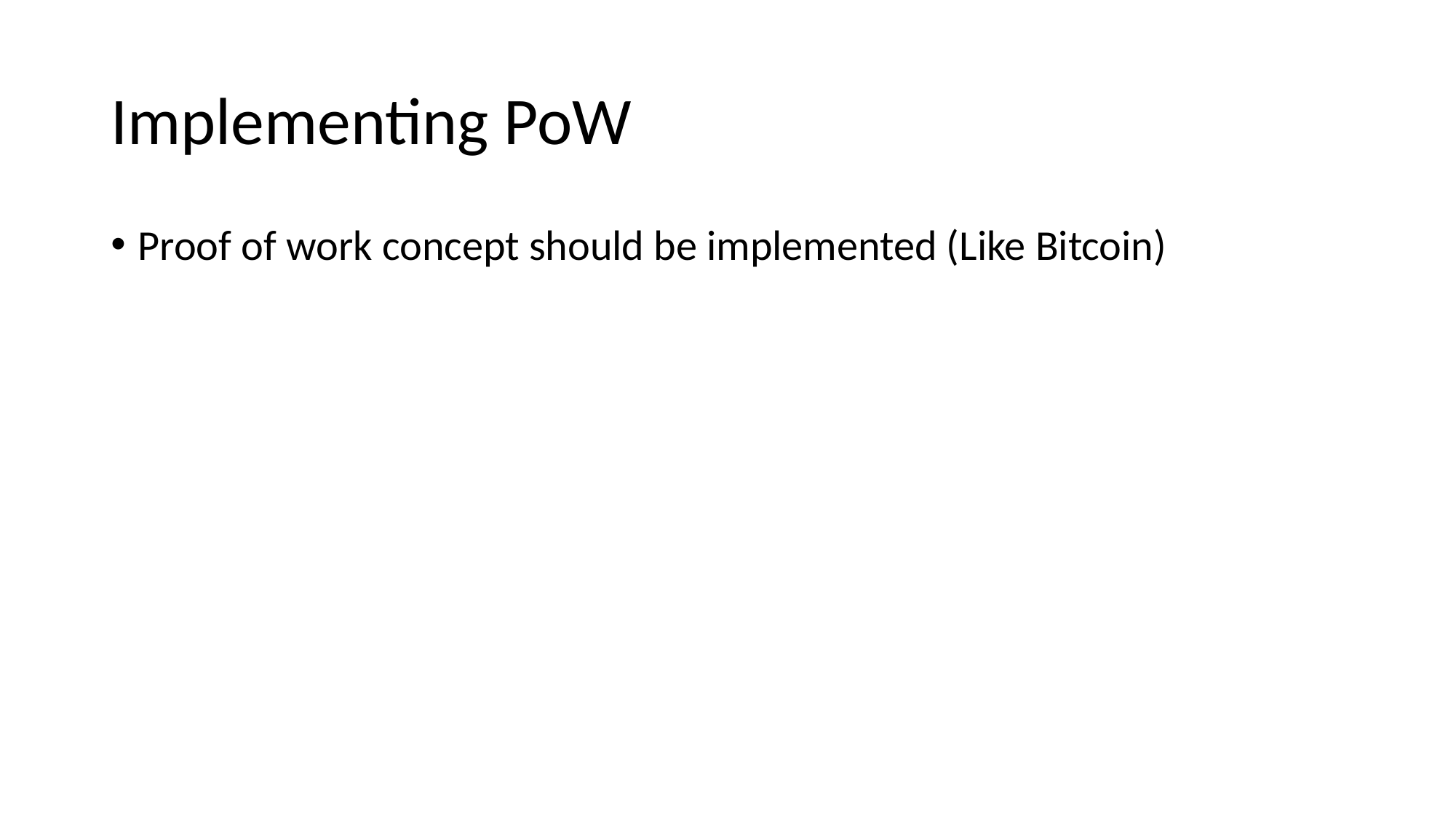

# Implementing PoW
Proof of work concept should be implemented (Like Bitcoin)